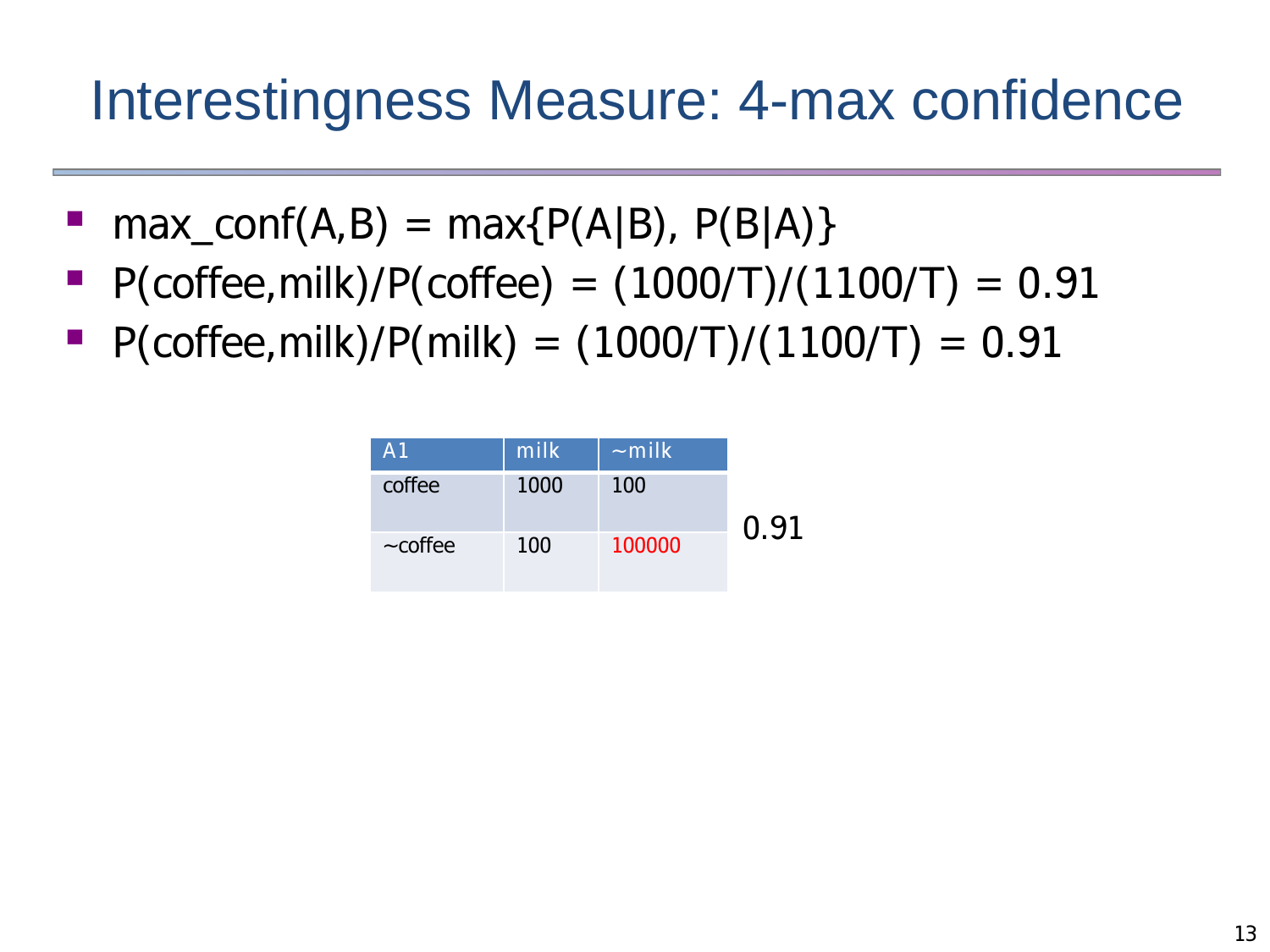

# Interestingness Measure: 4-max confidence
max_conf(A,B) = max{P(A|B), P(B|A)}
P(coffee,milk)/P(coffee) = (1000/T)/(1100/T) = 0.91
P(coffee,milk)/P(milk) = (1000/T)/(1100/T) = 0.91

| A1 | milk | ~milk |
| --- | --- | --- |
| coffee | 1000 | 100 |
| ~coffee | 100 | 100000 |
0.91
13